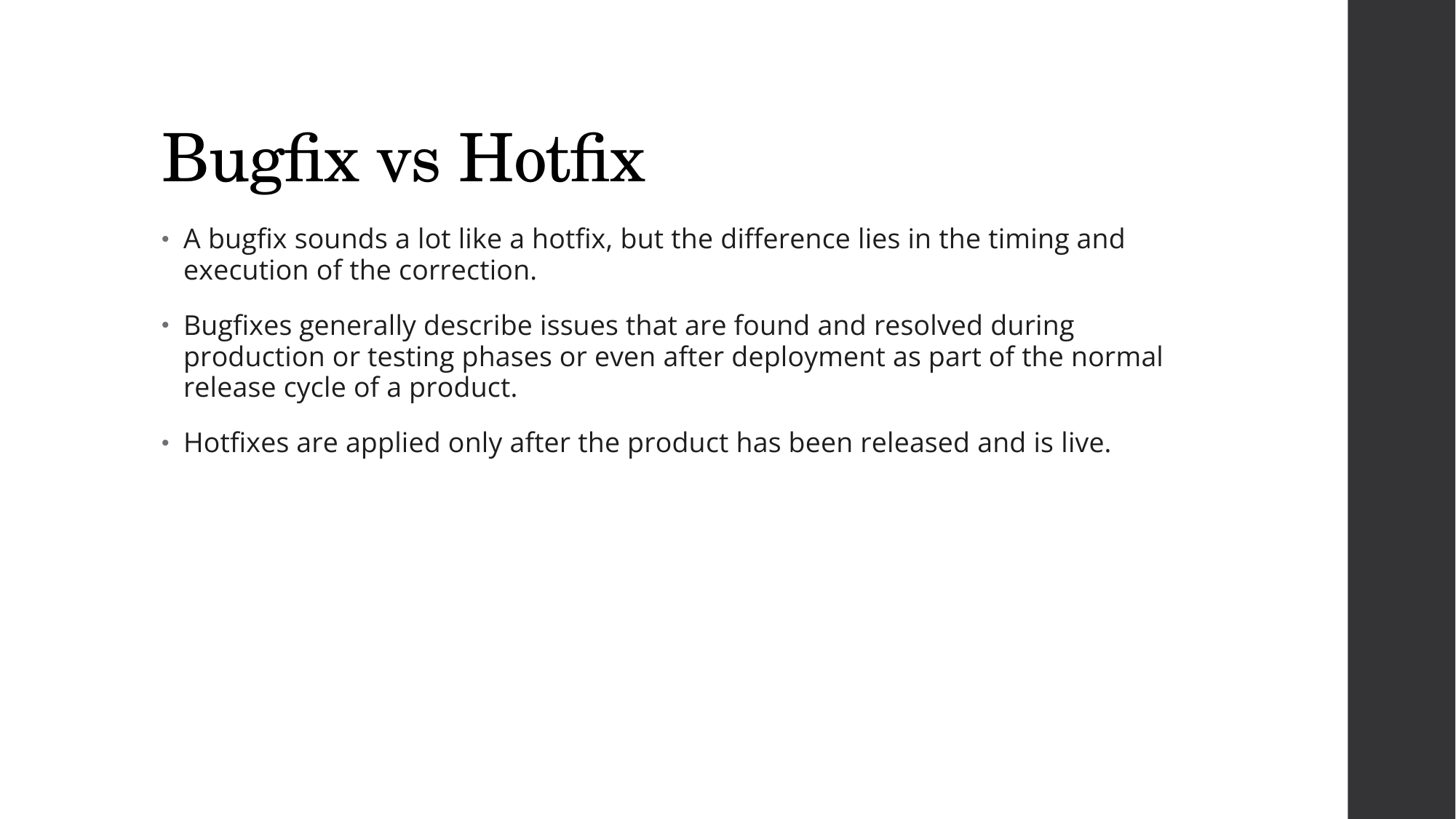

# Bugfix vs Hotfix
A bugfix sounds a lot like a hotfix, but the difference lies in the timing and execution of the correction.
Bugfixes generally describe issues that are found and resolved during production or testing phases or even after deployment as part of the normal release cycle of a product.
Hotfixes are applied only after the product has been released and is live.